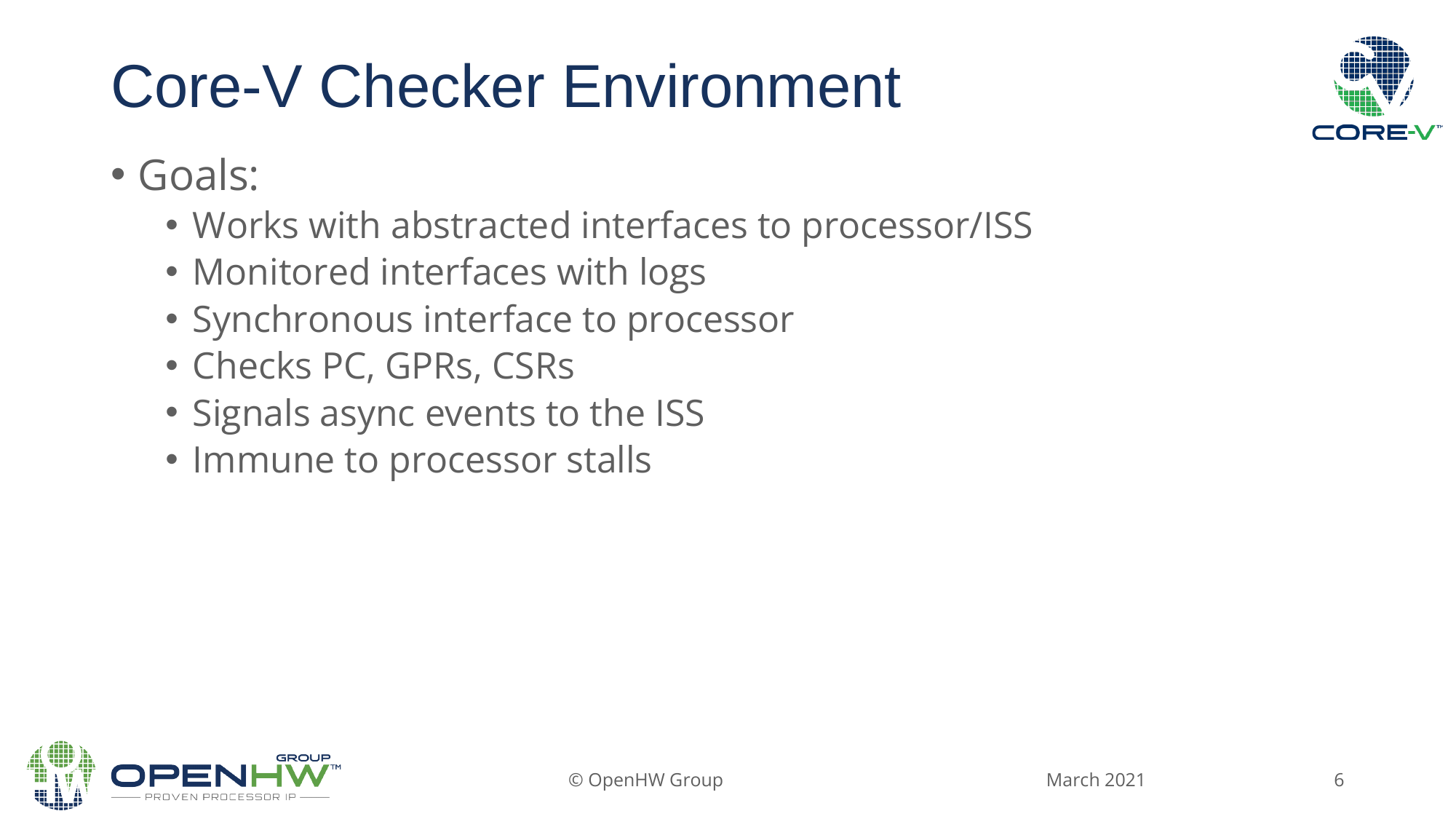

# Core-V Checker Environment
Goals:
Works with abstracted interfaces to processor/ISS
Monitored interfaces with logs
Synchronous interface to processor
Checks PC, GPRs, CSRs
Signals async events to the ISS
Immune to processor stalls

March 2021
© OpenHW Group
6